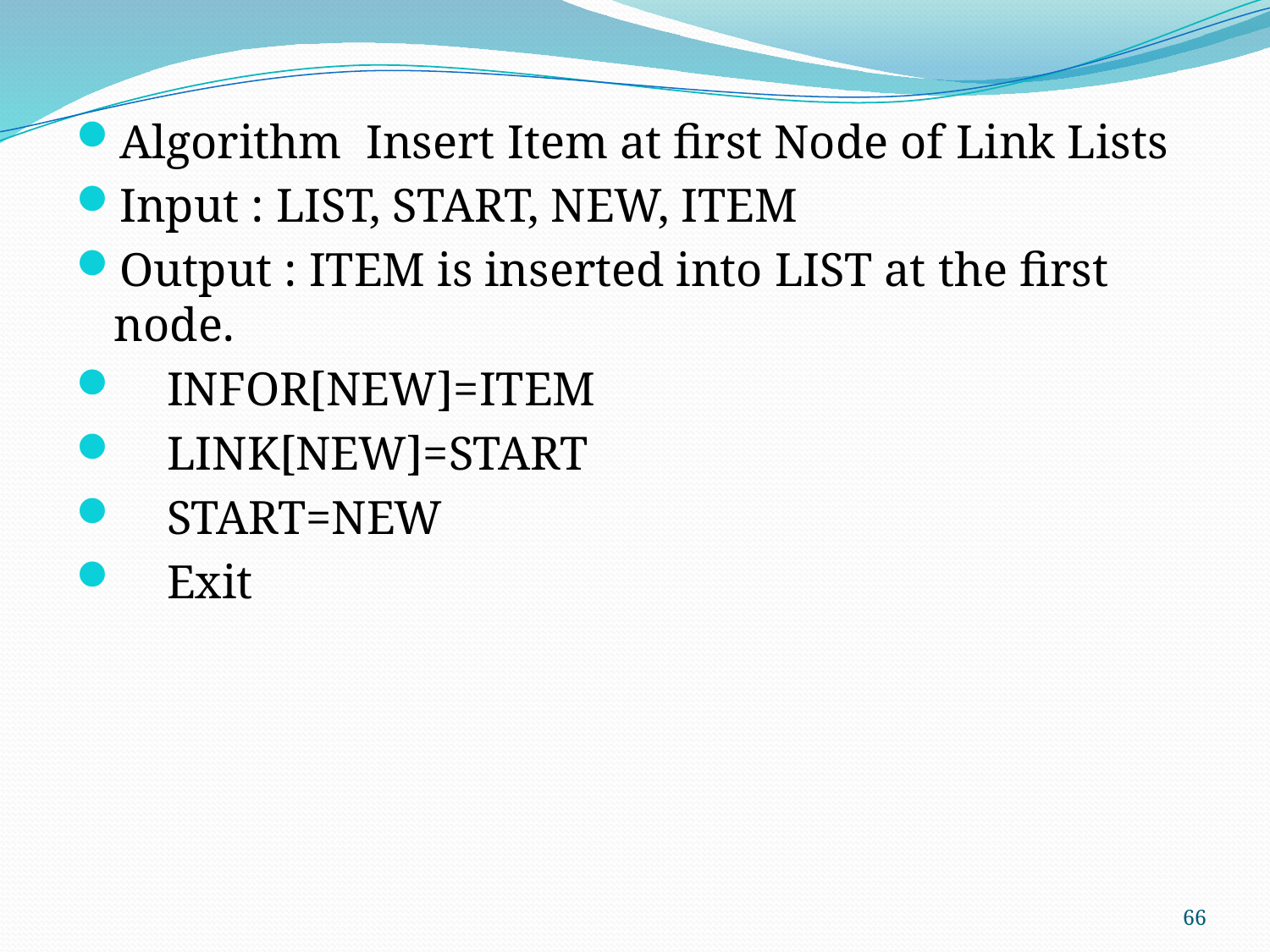

Algorithm  Insert Item at first Node of Link Lists
Input : LIST, START, NEW, ITEM
Output : ITEM is inserted into LIST at the first node.
    INFOR[NEW]=ITEM
    LINK[NEW]=START
    START=NEW
    Exit

66